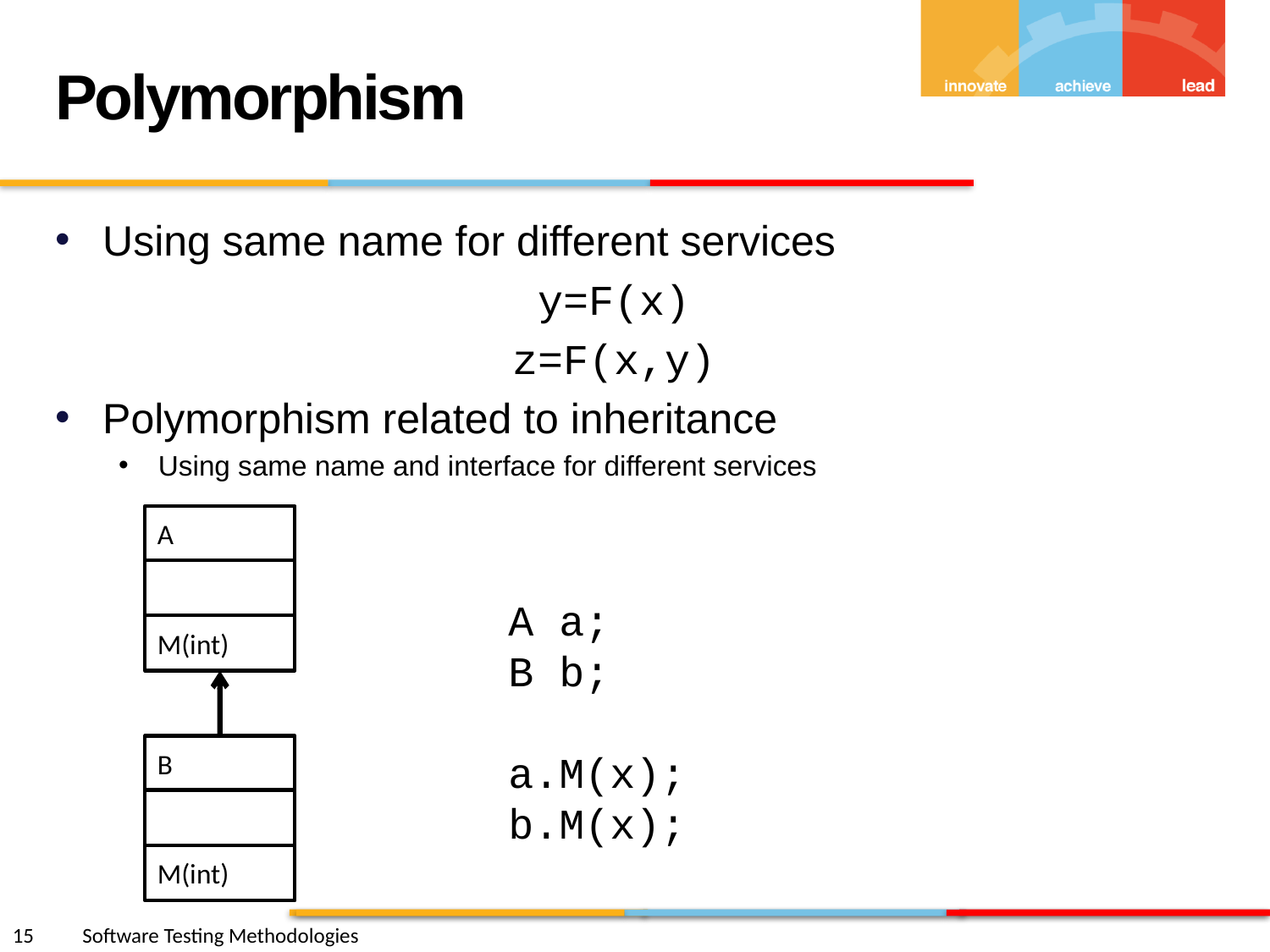

Polymorphism
Using same name for different services
y=F(x)
z=F(x,y)
Polymorphism related to inheritance
Using same name and interface for different services

A

M(int)
A a;
B b;

a.M(x);
b.M(x);
B

M(int)